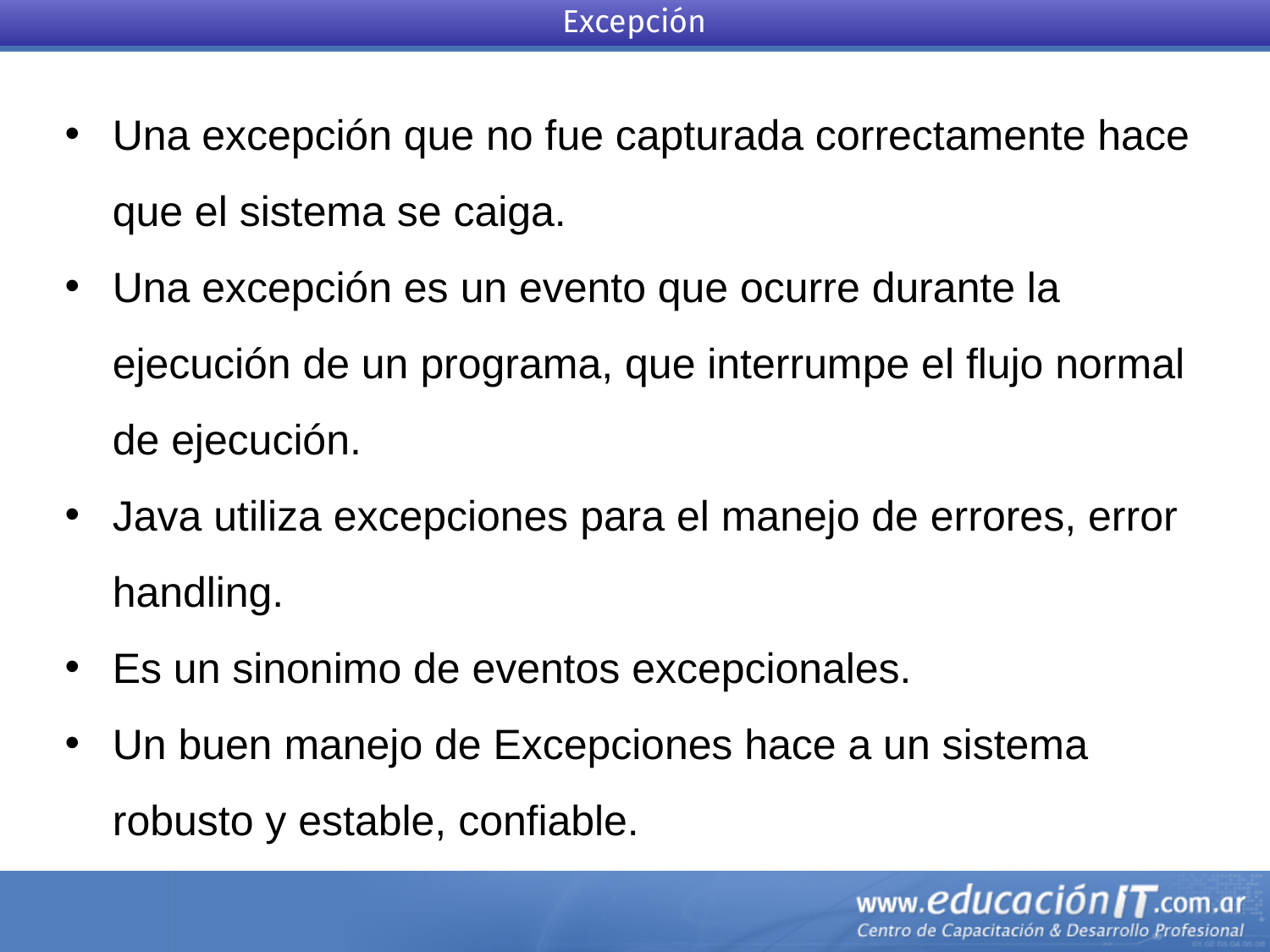

Excepción
Una excepción que no fue capturada correctamente hace que el sistema se caiga.
Una excepción es un evento que ocurre durante la ejecución de un programa, que interrumpe el flujo normal de ejecución.
Java utiliza excepciones para el manejo de errores, error handling.
Es un sinonimo de eventos excepcionales.
Un buen manejo de Excepciones hace a un sistema robusto y estable, confiable.